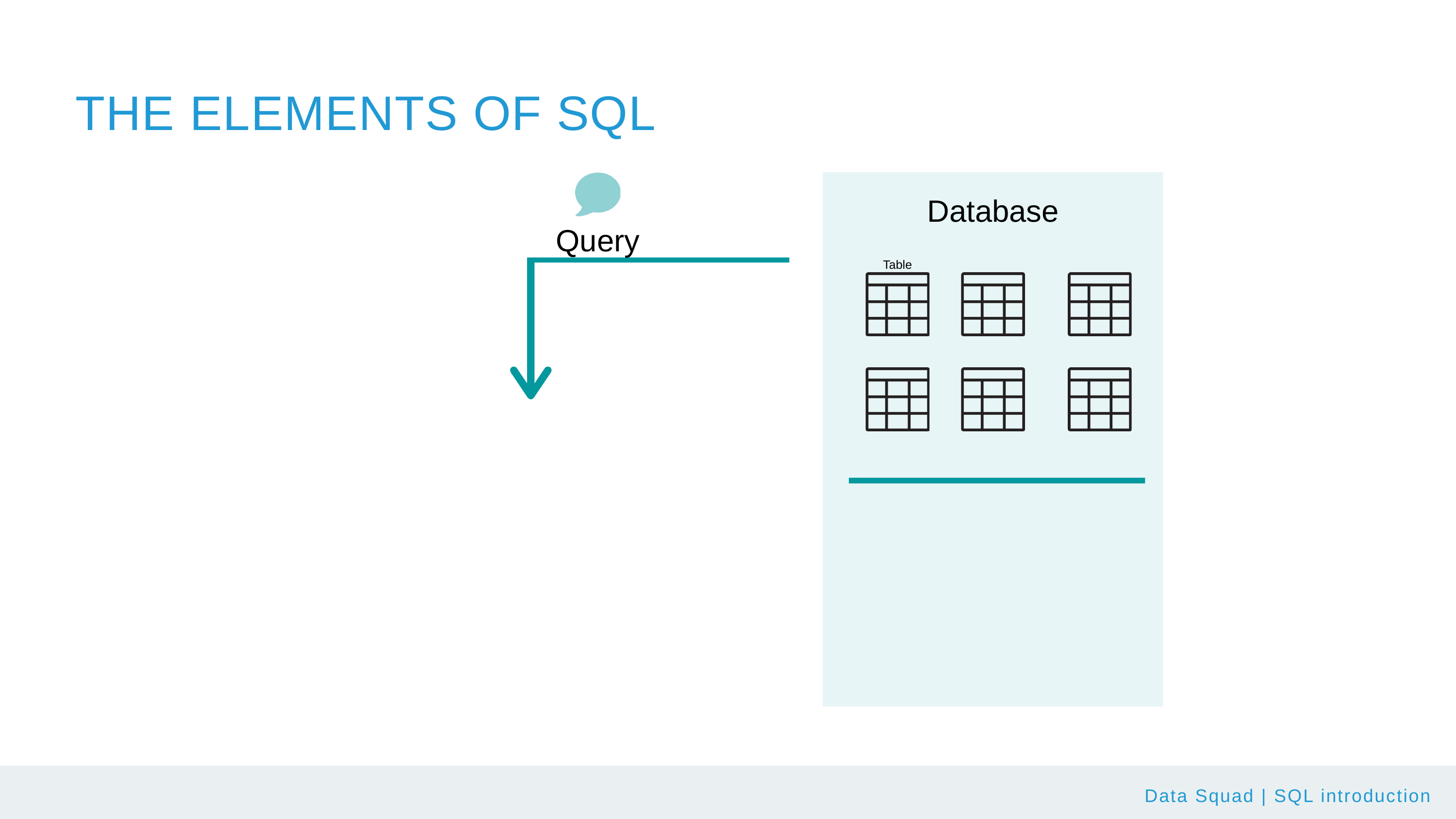

THE ELEMENTS OF SQL

Database
Query

Table

Data Squad | SQL introduction